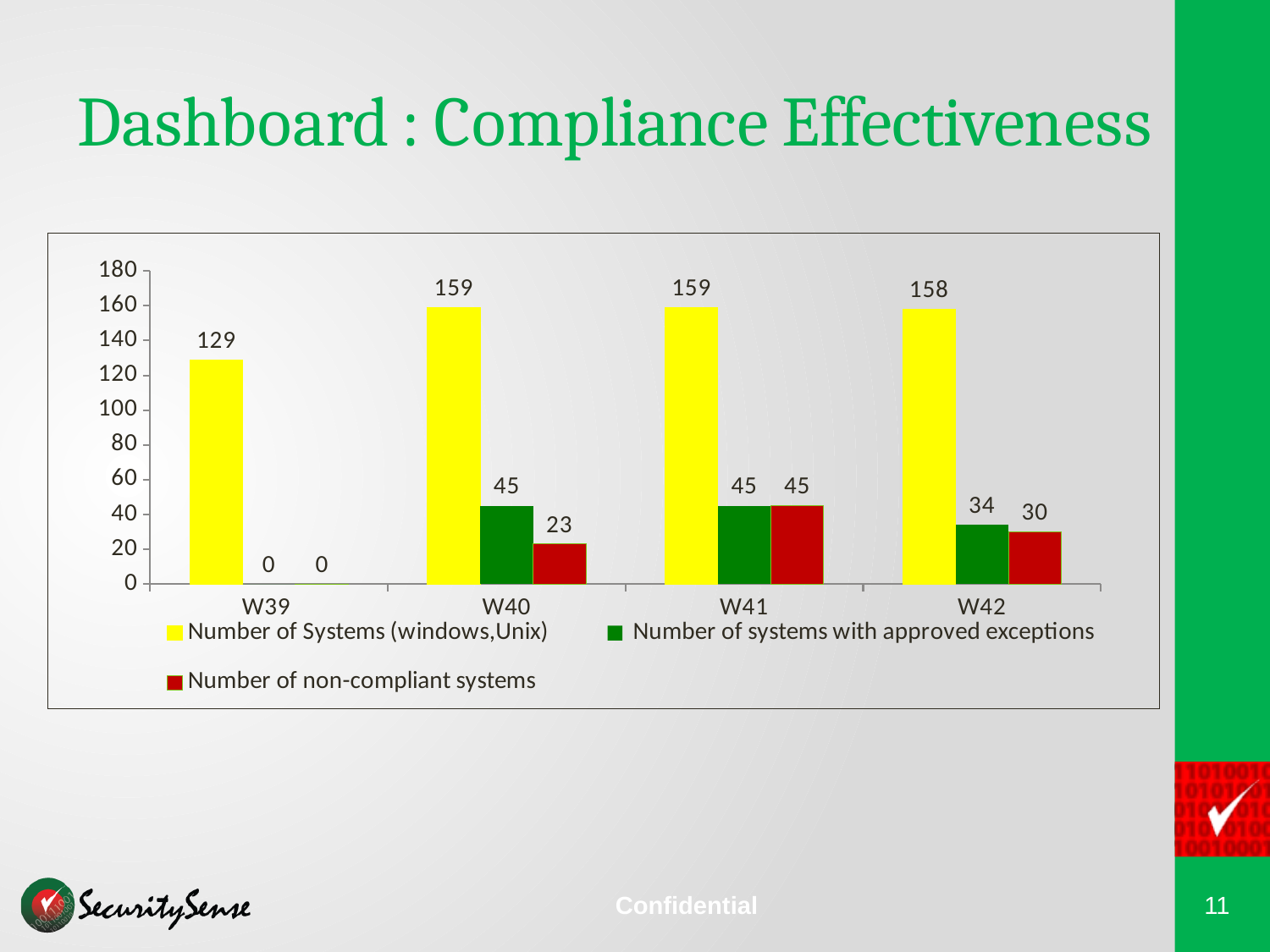

# Dashboard : Compliance Effectiveness

### Chart

| Category | Number of Systems (windows,Unix) |  Number of systems with approved exceptions
 | Number of non-compliant systems  |
|---|---|---|---|
| W39  | 129.0 | 0.0 | 0.0 |
| W40 | 159.0 | 45.0 | 23.0 |
| W41 | 159.0 | 45.0 | 45.0 |
| W42 | 158.0 | 34.0 | 30.0 |
11
Confidential